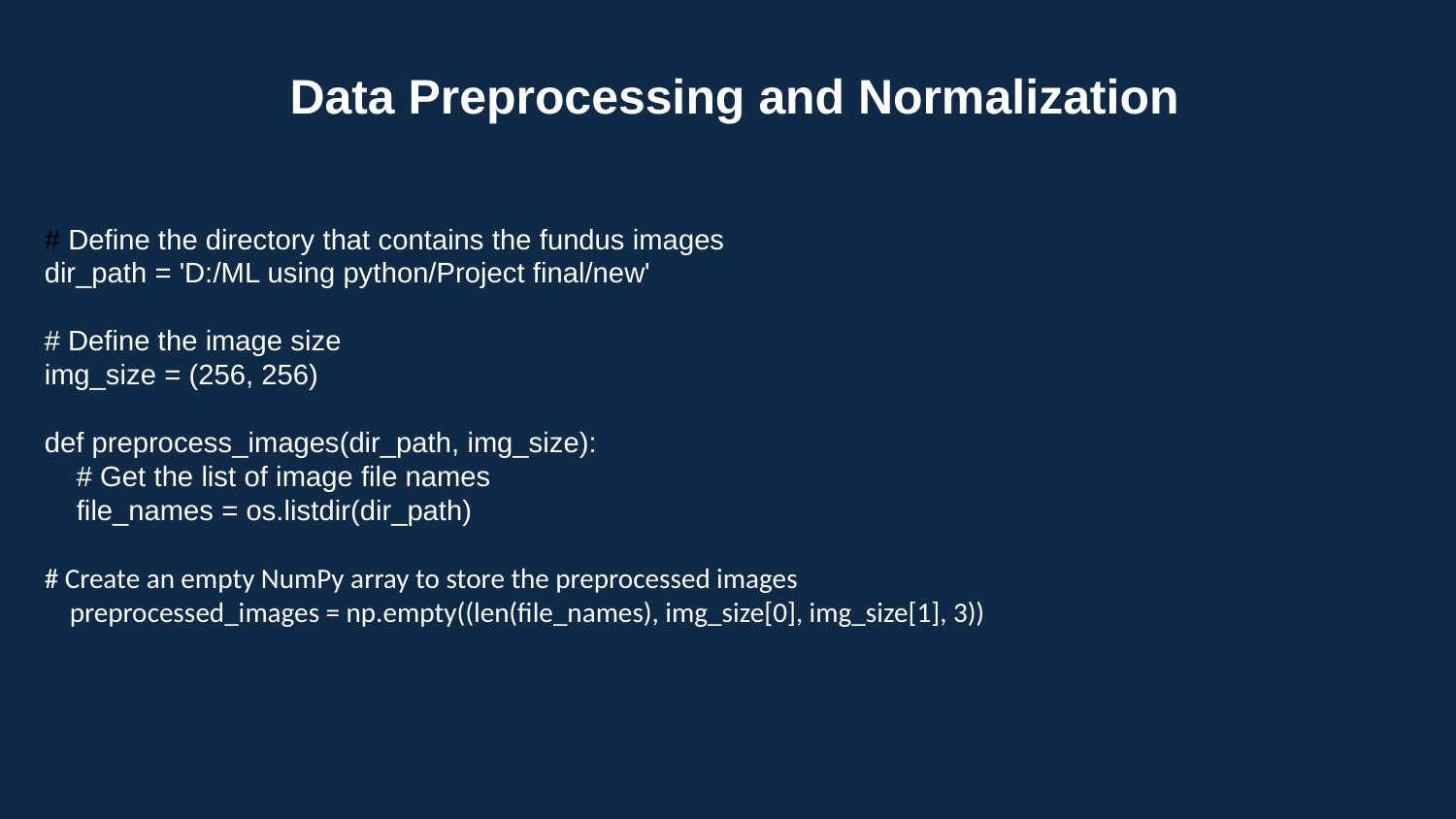

Data Preprocessing and Normalization

# Define the directory that contains the fundus images
dir_path = 'D:/ML using python/Project final/new'

# Define the image size
img_size = (256, 256)

def preprocess_images(dir_path, img_size):
    # Get the list of image file names
    file_names = os.listdir(dir_path)

# Create an empty NumPy array to store the preprocessed images
    preprocessed_images = np.empty((len(file_names), img_size[0], img_size[1], 3))